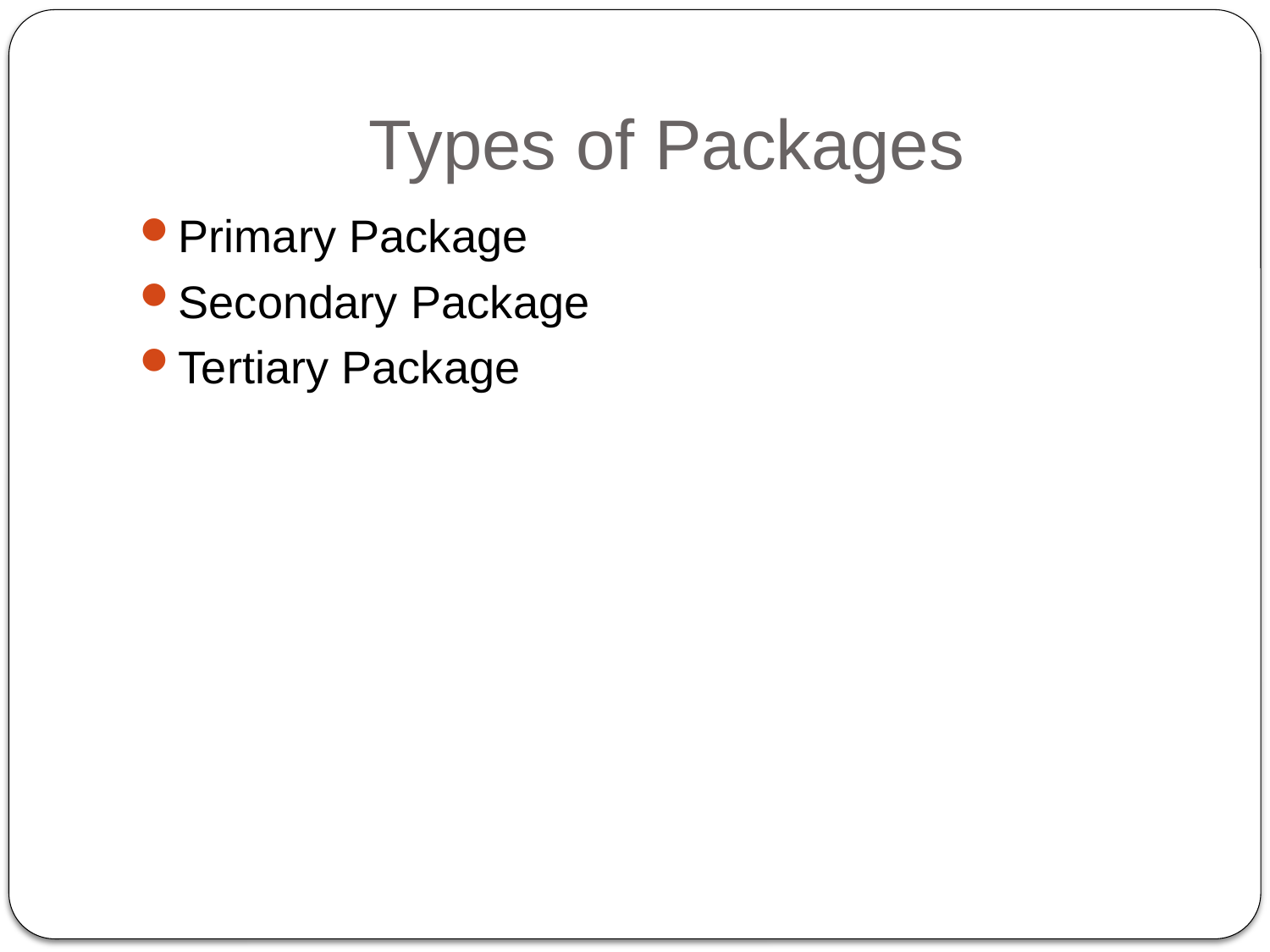

# Types of Packages
Primary Package
Secondary Package
Tertiary Package